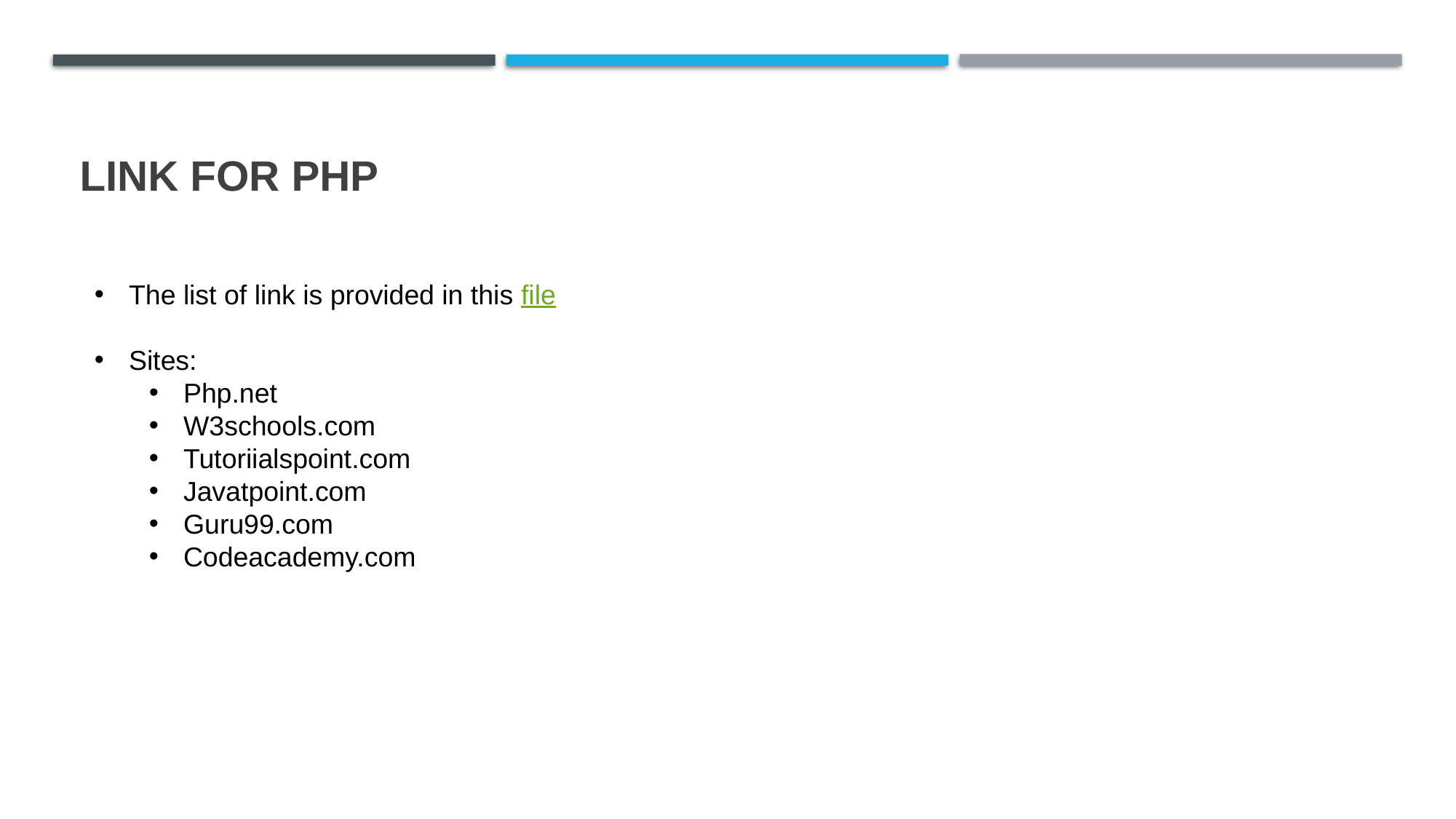

# Link for php
The list of link is provided in this file

Sites:
Php.net
W3schools.com
Tutoriialspoint.com
Javatpoint.com
Guru99.com
Codeacademy.com